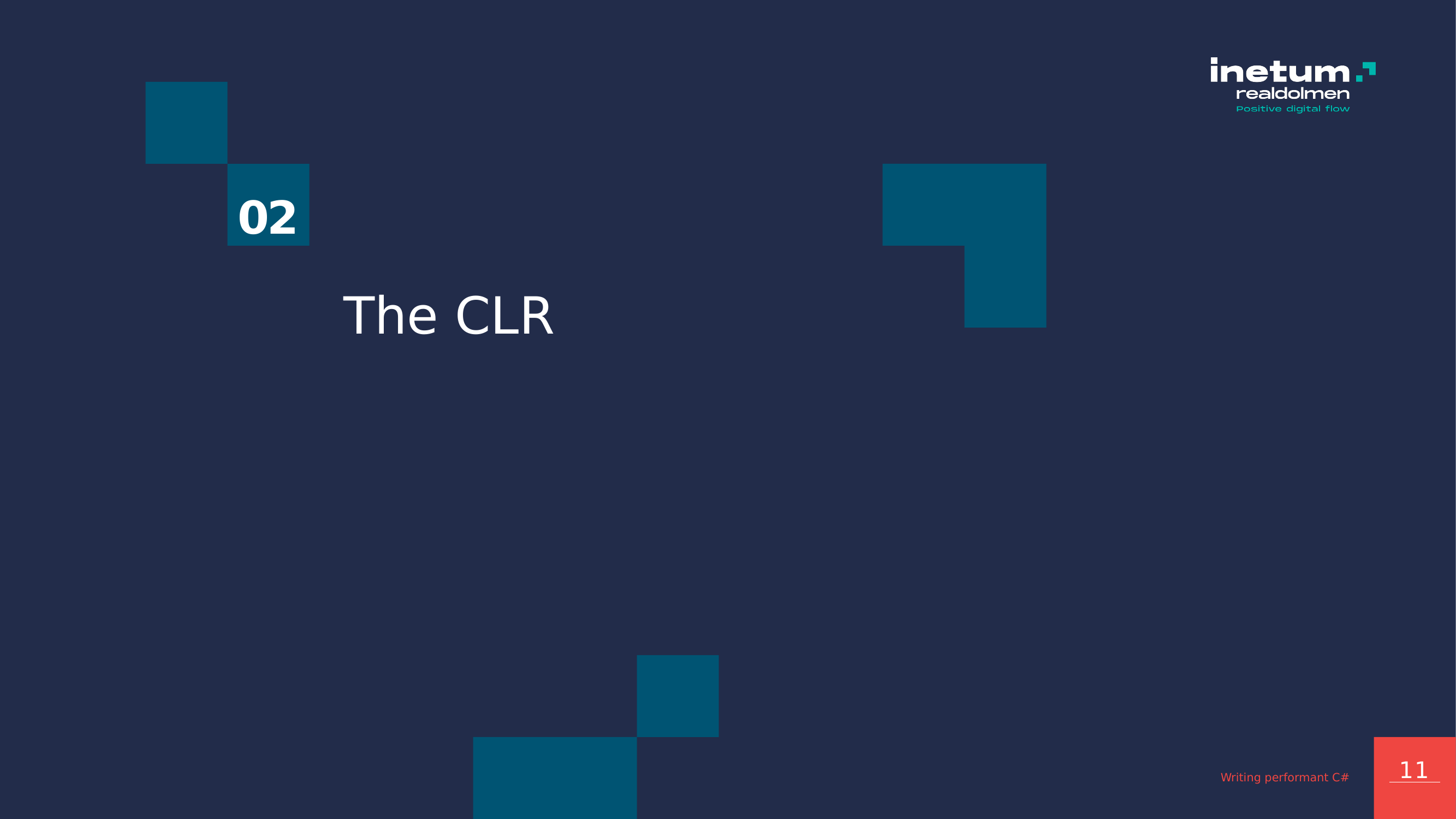

02
# The CLR
Writing performant C#